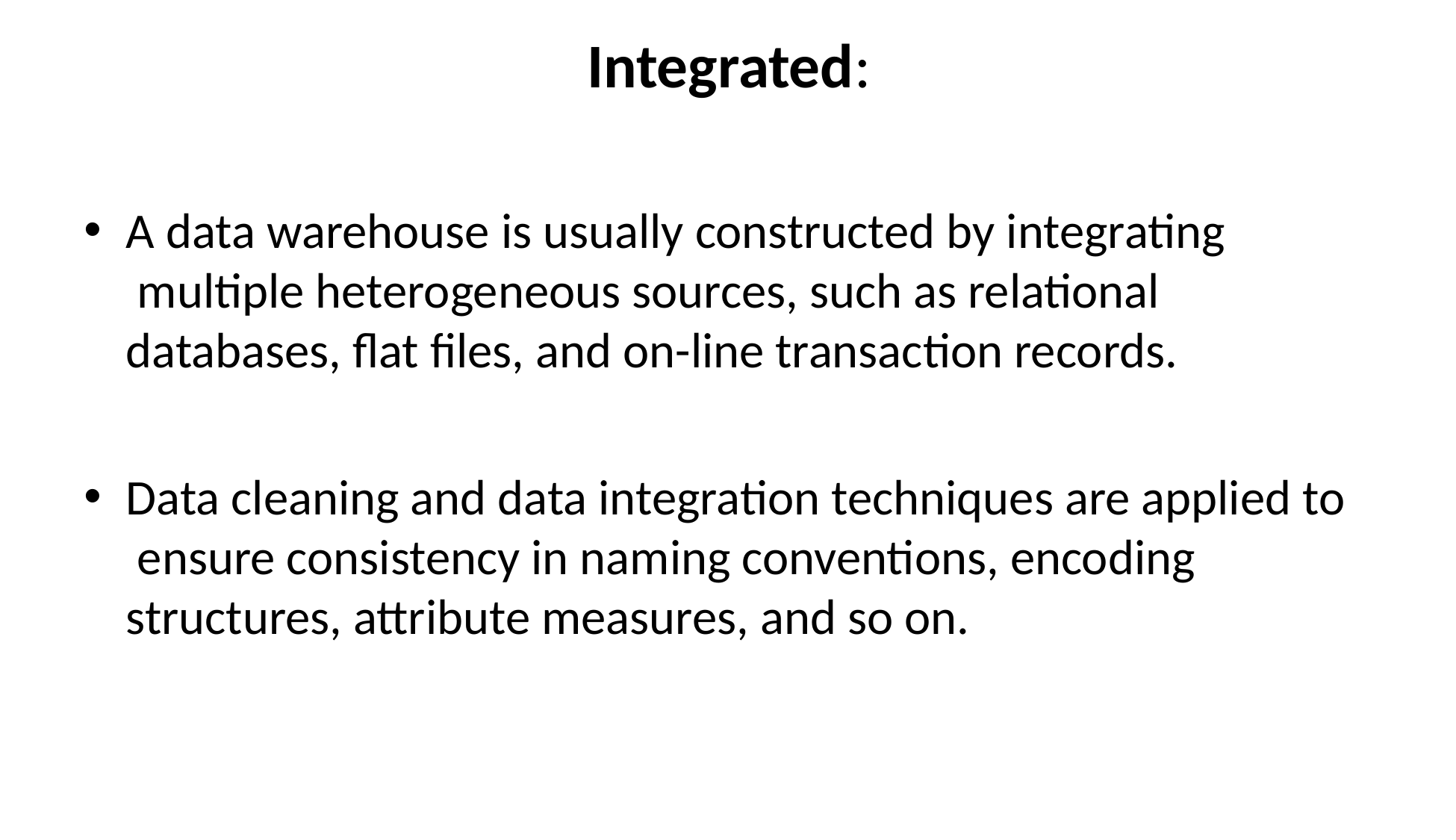

# Integrated:
A data warehouse is usually constructed by integrating  multiple heterogeneous sources, such as relational  databases, flat files, and on-line transaction records.

Data cleaning and data integration techniques are applied to  ensure consistency in naming conventions, encoding  structures, attribute measures, and so on.